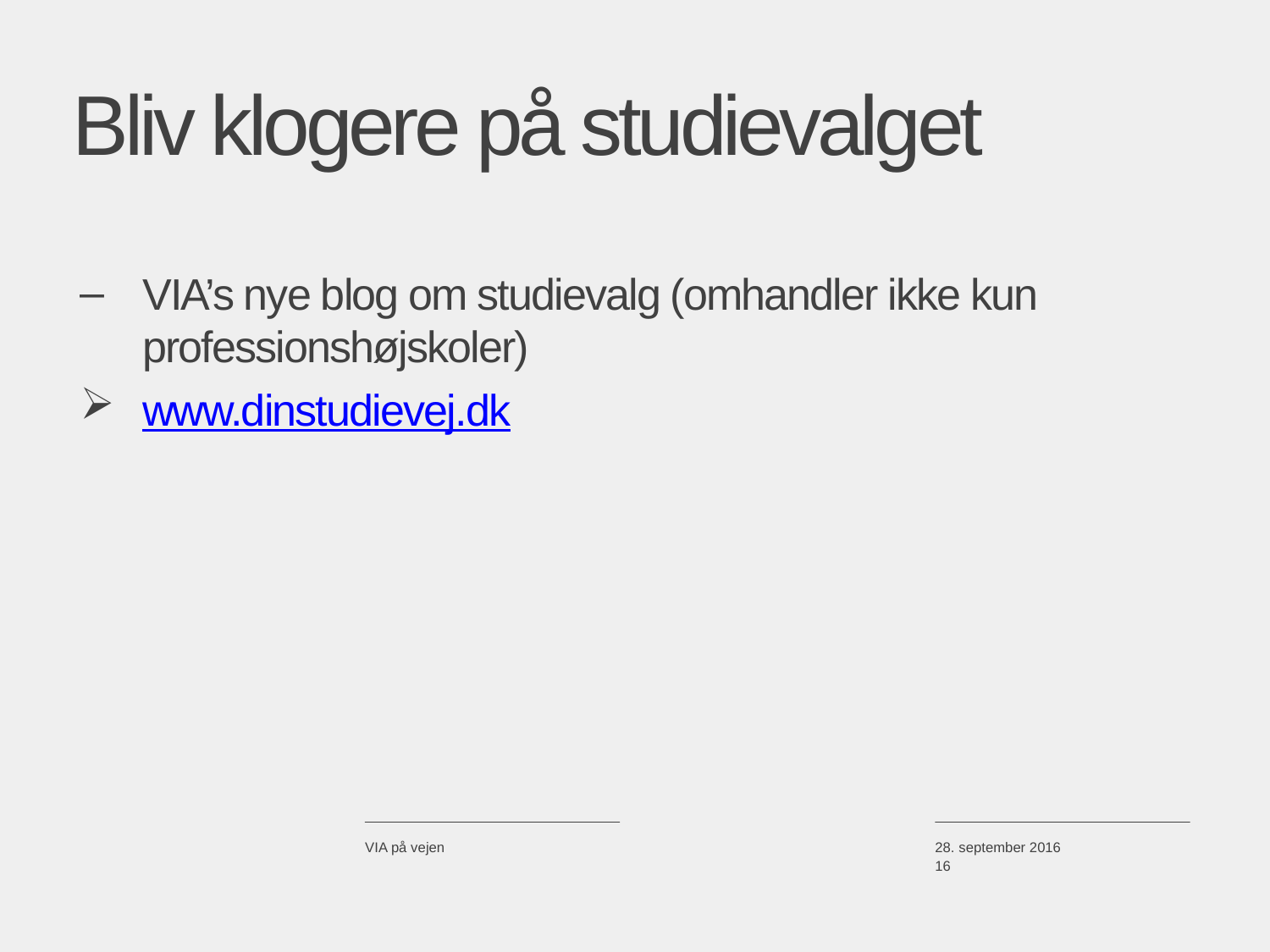

# Bliv klogere på studievalget
VIA’s nye blog om studievalg (omhandler ikke kun professionshøjskoler)
www.dinstudievej.dk

VIA på vejen
28. september 2016

16